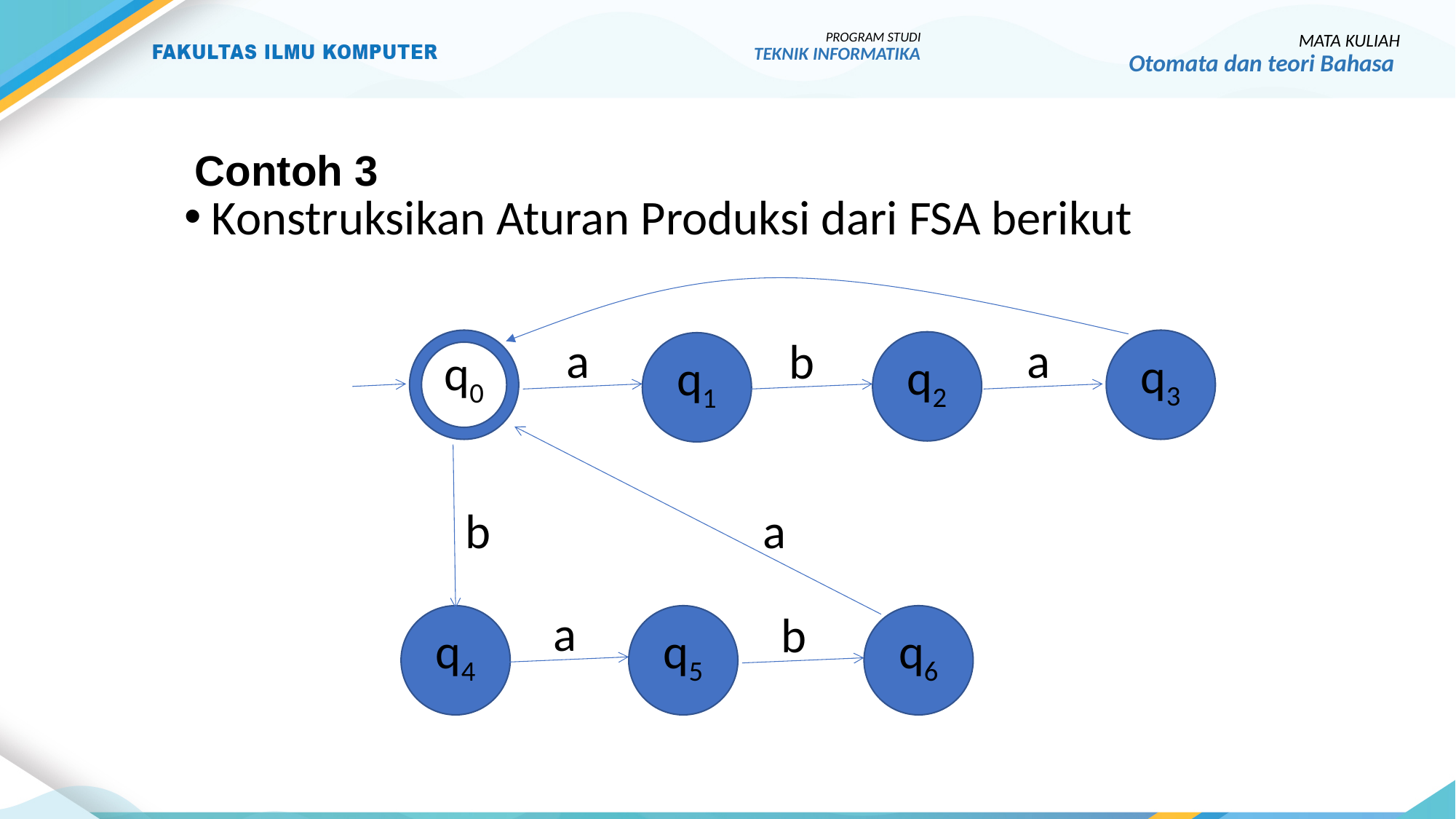

PROGRAM STUDI
TEKNIK INFORMATIKA
MATA KULIAH
Otomata dan teori Bahasa
# Contoh 3
Konstruksikan Aturan Produksi dari FSA berikut

a
a
b

q0

q3

q2

q1
b
a
a
b

q4

q5

q6